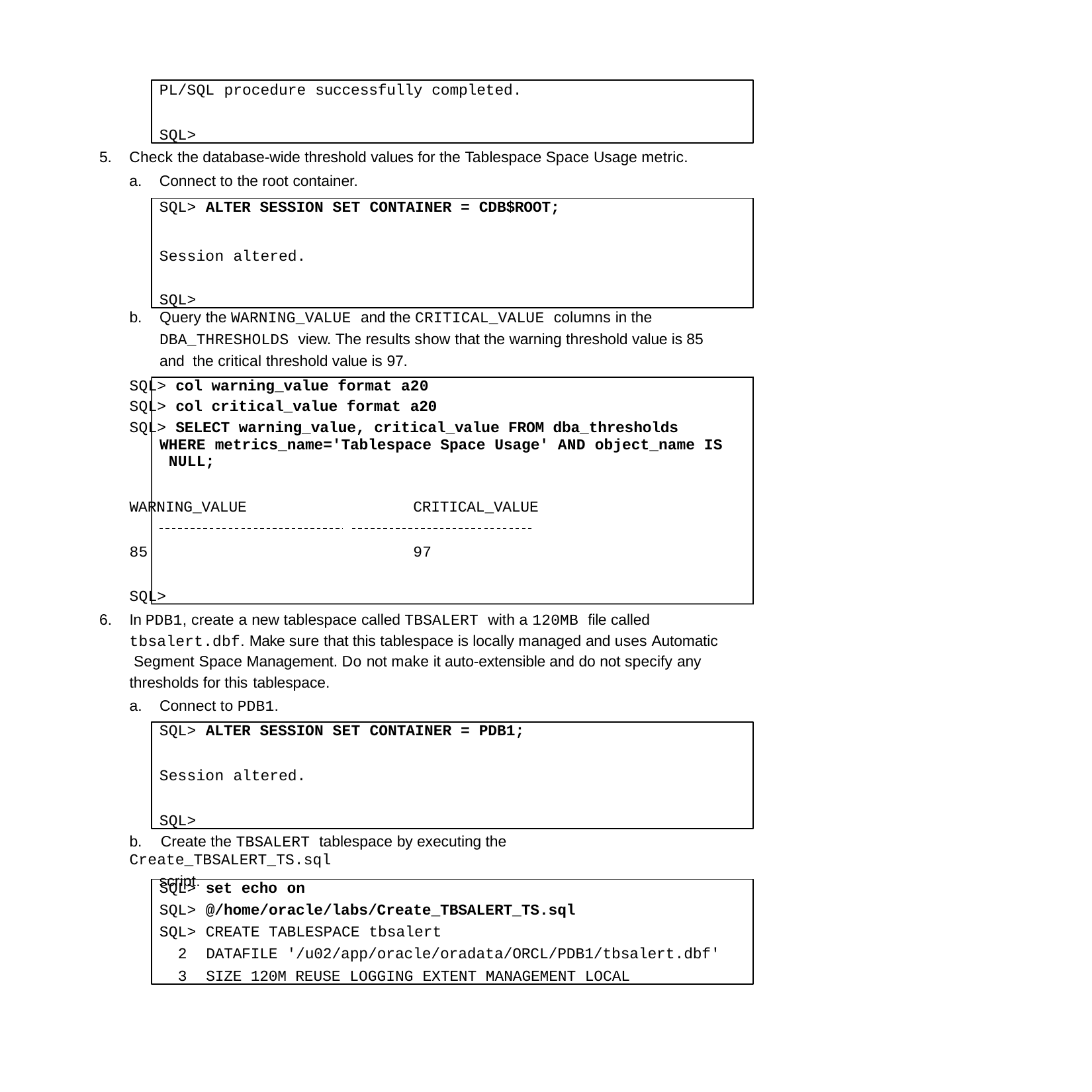

PL/SQL procedure successfully completed.

SQL>
Check the database-wide threshold values for the Tablespace Space Usage metric.
Connect to the root container.
SQL> ALTER SESSION SET CONTAINER = CDB$ROOT;
Session altered.
SQL>
b.	Query the WARNING_VALUE and the CRITICAL_VALUE columns in the  DBA_THRESHOLDS view. The results show that the warning threshold value is 85 and  the critical threshold value is 97.
SQL> col warning_value format a20
SQL> col critical_value format a20
SQL> SELECT warning_value, critical_value FROM dba_thresholds  WHERE metrics_name='Tablespace Space Usage' AND object_name IS  NULL;

WARNING_VALUE	CRITICAL_VALUE

85	97

SQL>
In PDB1, create a new tablespace called TBSALERT with a 120MB file called  tbsalert.dbf. Make sure that this tablespace is locally managed and uses Automatic  Segment Space Management. Do not make it auto-extensible and do not specify any  thresholds for this tablespace.
Connect to PDB1.

SQL> ALTER SESSION SET CONTAINER = PDB1;

Session altered.

SQL>
b.	Create the TBSALERT tablespace by executing the Create_TBSALERT_TS.sql
script.
SQL> set echo on
SQL> @/home/oracle/labs/Create_TBSALERT_TS.sql
SQL> CREATE TABLESPACE tbsalert
DATAFILE '/u02/app/oracle/oradata/ORCL/PDB1/tbsalert.dbf'
SIZE 120M REUSE LOGGING EXTENT MANAGEMENT LOCAL